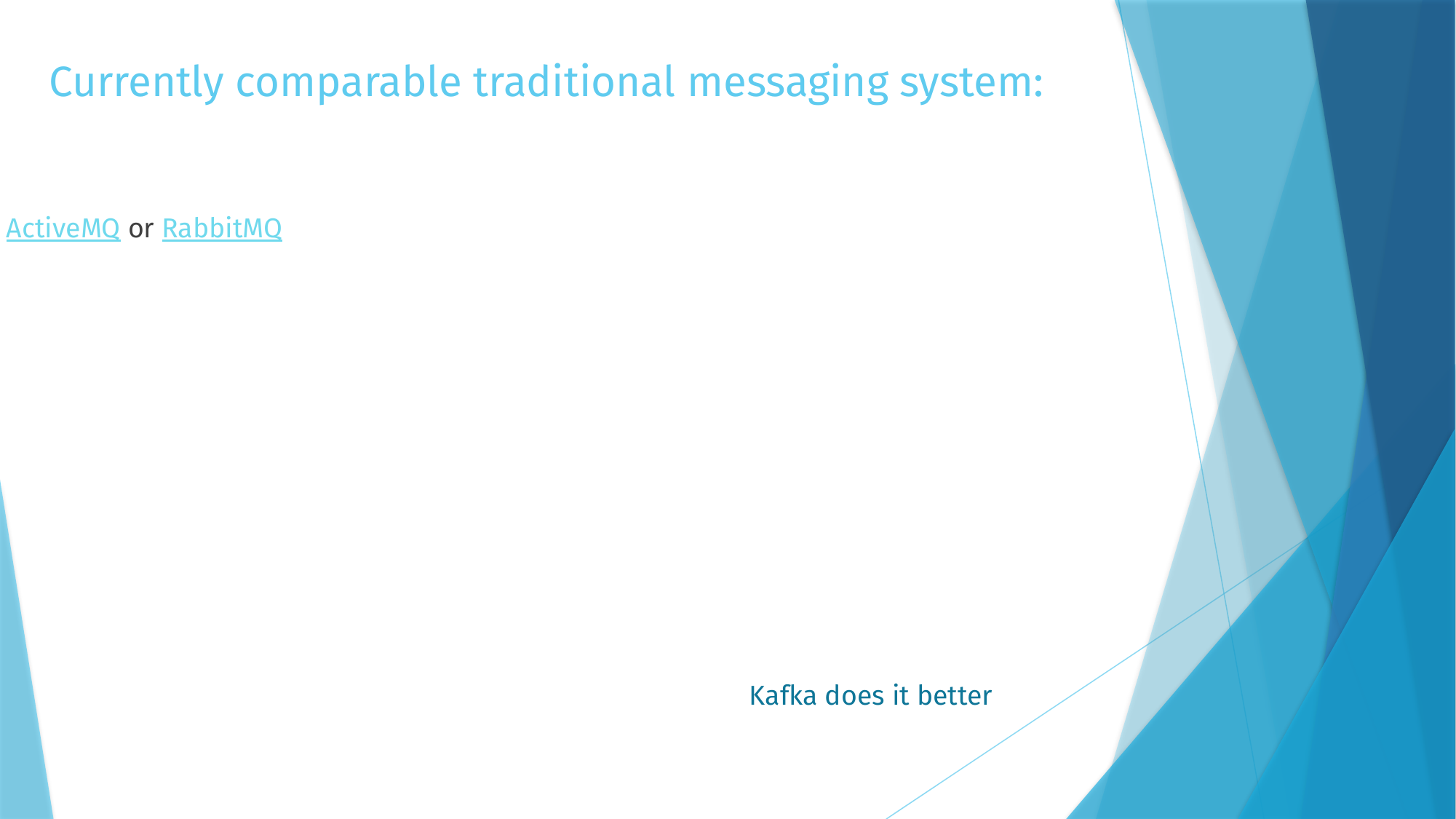

# Currently comparable traditional messaging system:
					ActiveMQ or RabbitMQ
Kafka does it better